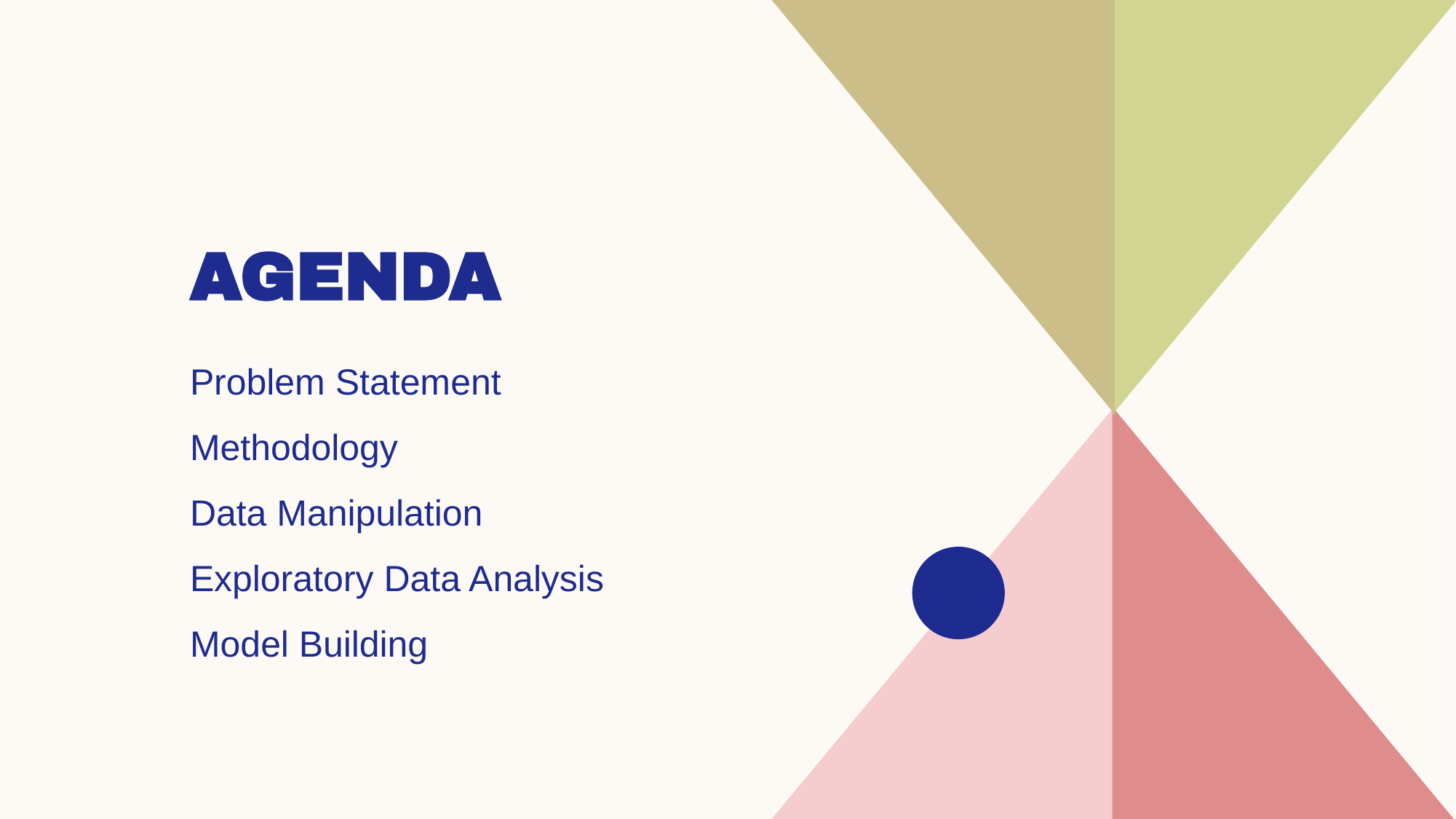

# AGENDA
Problem Statement
Methodology
Data Manipulation
​Exploratory Data Analysis
Model Building